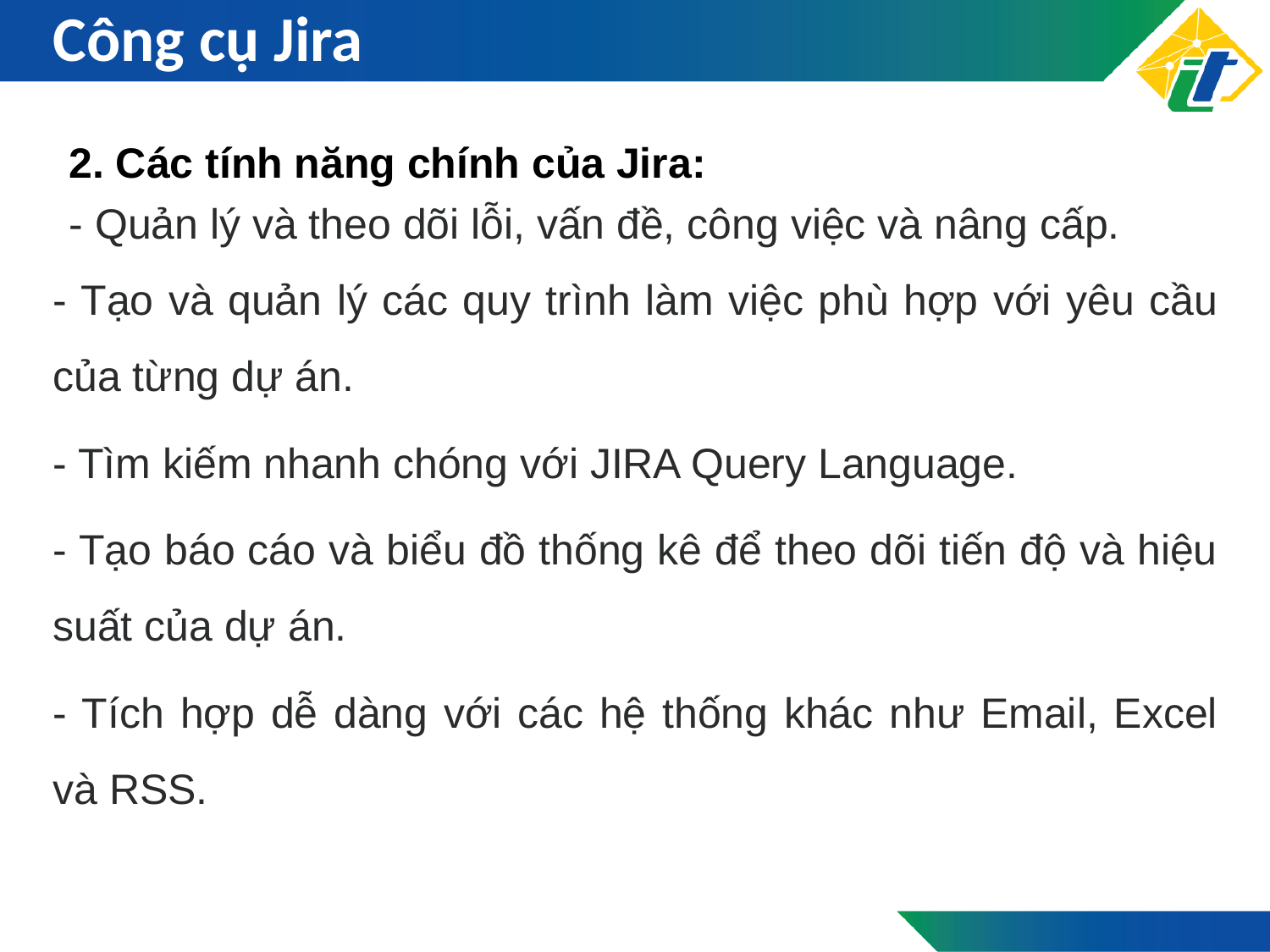

# Công cụ Jira
2. Các tính năng chính của Jira:
- Quản lý và theo dõi lỗi, vấn đề, công việc và nâng cấp.
- Tạo và quản lý các quy trình làm việc phù hợp với yêu cầu của từng dự án.
- Tìm kiếm nhanh chóng với JIRA Query Language.
- Tạo báo cáo và biểu đồ thống kê để theo dõi tiến độ và hiệu suất của dự án.
- Tích hợp dễ dàng với các hệ thống khác như Email, Excel và RSS.